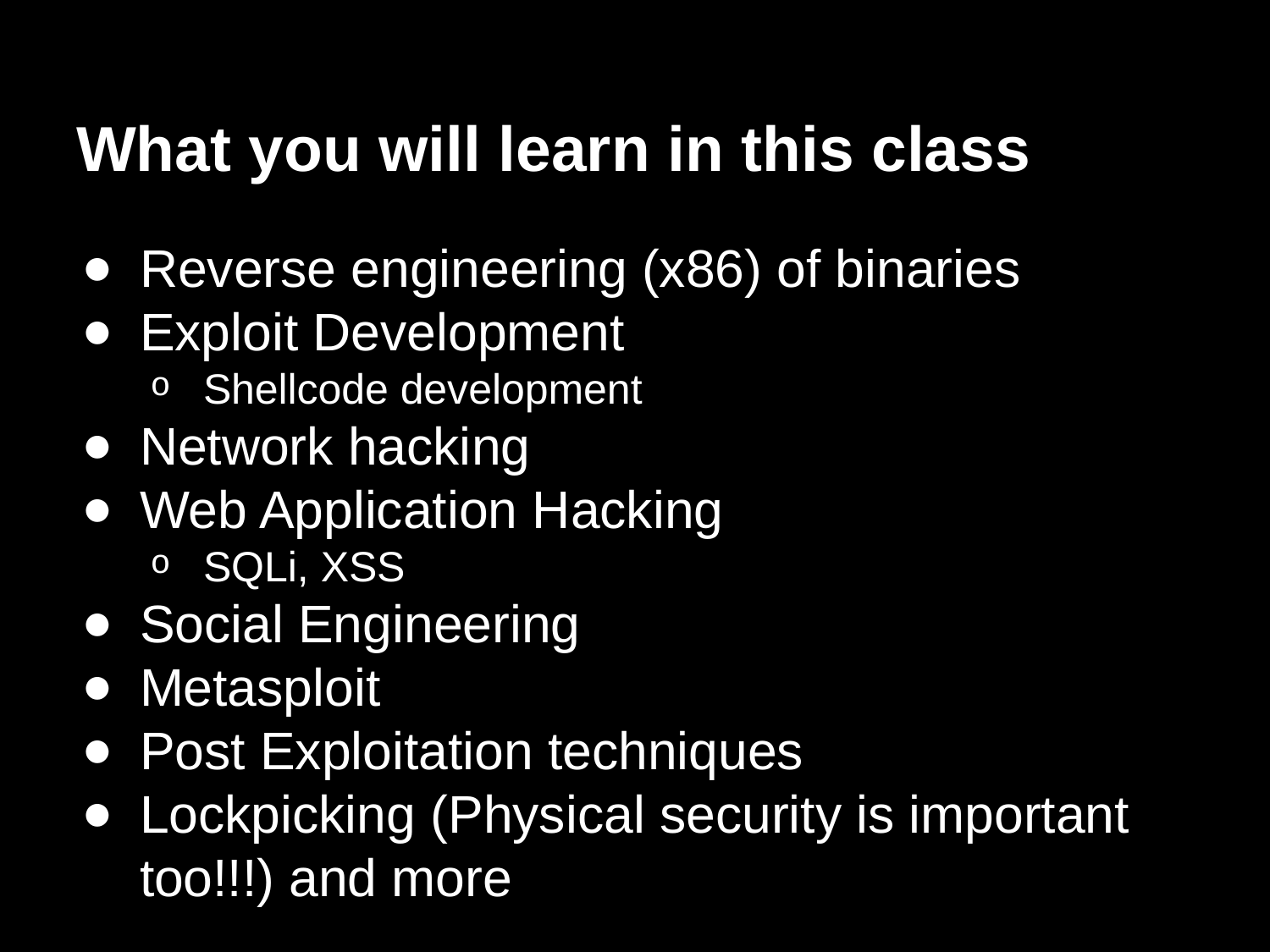

# What you will learn in this class
Reverse engineering (x86) of binaries
Exploit Development
Shellcode development
Network hacking
Web Application Hacking
SQLi, XSS
Social Engineering
Metasploit
Post Exploitation techniques
Lockpicking (Physical security is important too!!!) and more